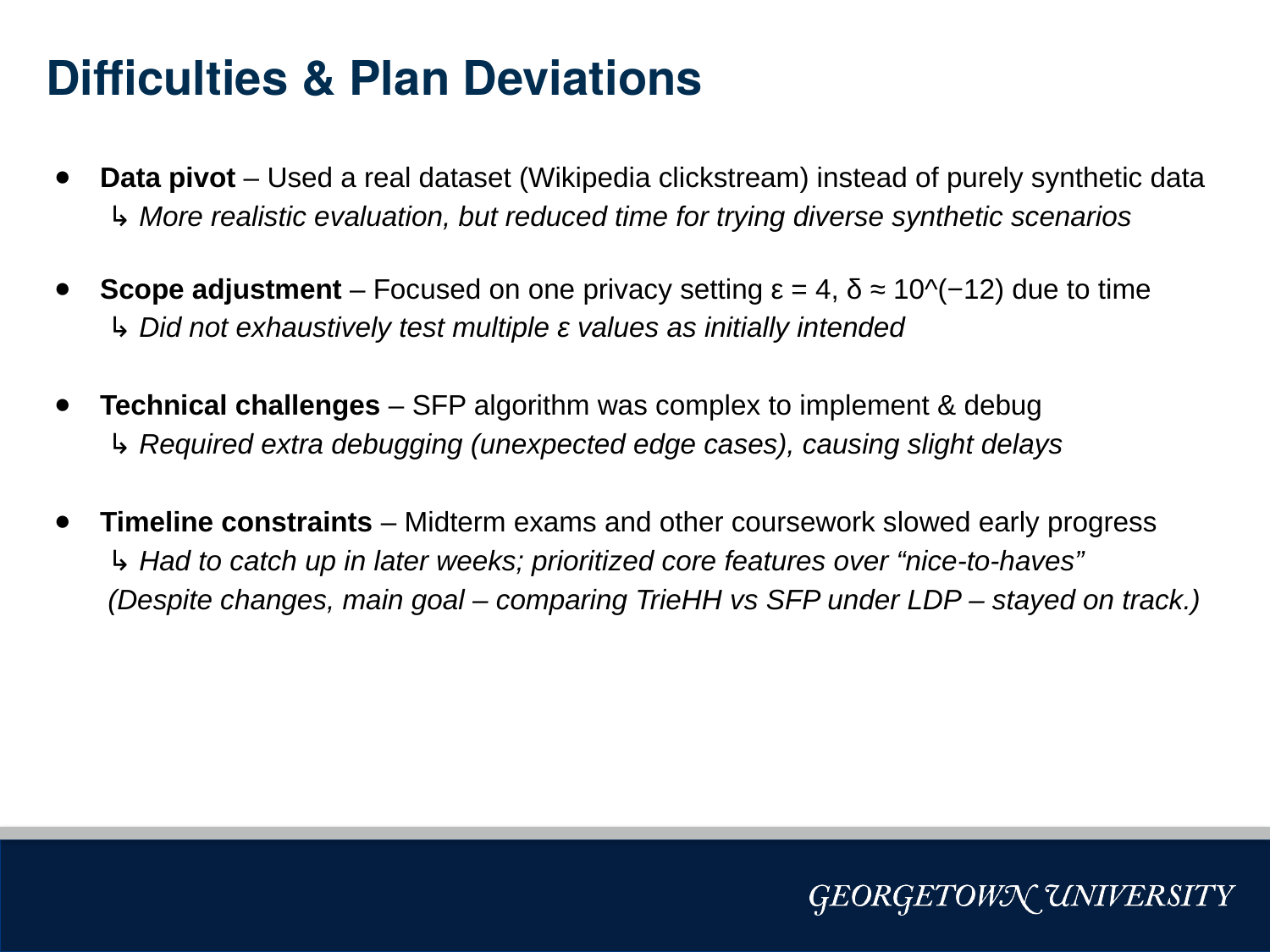

Difficulties & Plan Deviations
Data pivot – Used a real dataset (Wikipedia clickstream) instead of purely synthetic data
 ↳ More realistic evaluation, but reduced time for trying diverse synthetic scenarios
Scope adjustment – Focused on one privacy setting ε = 4, δ ≈ 10^(−12) due to time
 ↳ Did not exhaustively test multiple ε values as initially intended
Technical challenges – SFP algorithm was complex to implement & debug
 ↳ Required extra debugging (unexpected edge cases), causing slight delays
Timeline constraints – Midterm exams and other coursework slowed early progress
 ↳ Had to catch up in later weeks; prioritized core features over “nice-to-haves”
 (Despite changes, main goal – comparing TrieHH vs SFP under LDP – stayed on track.)